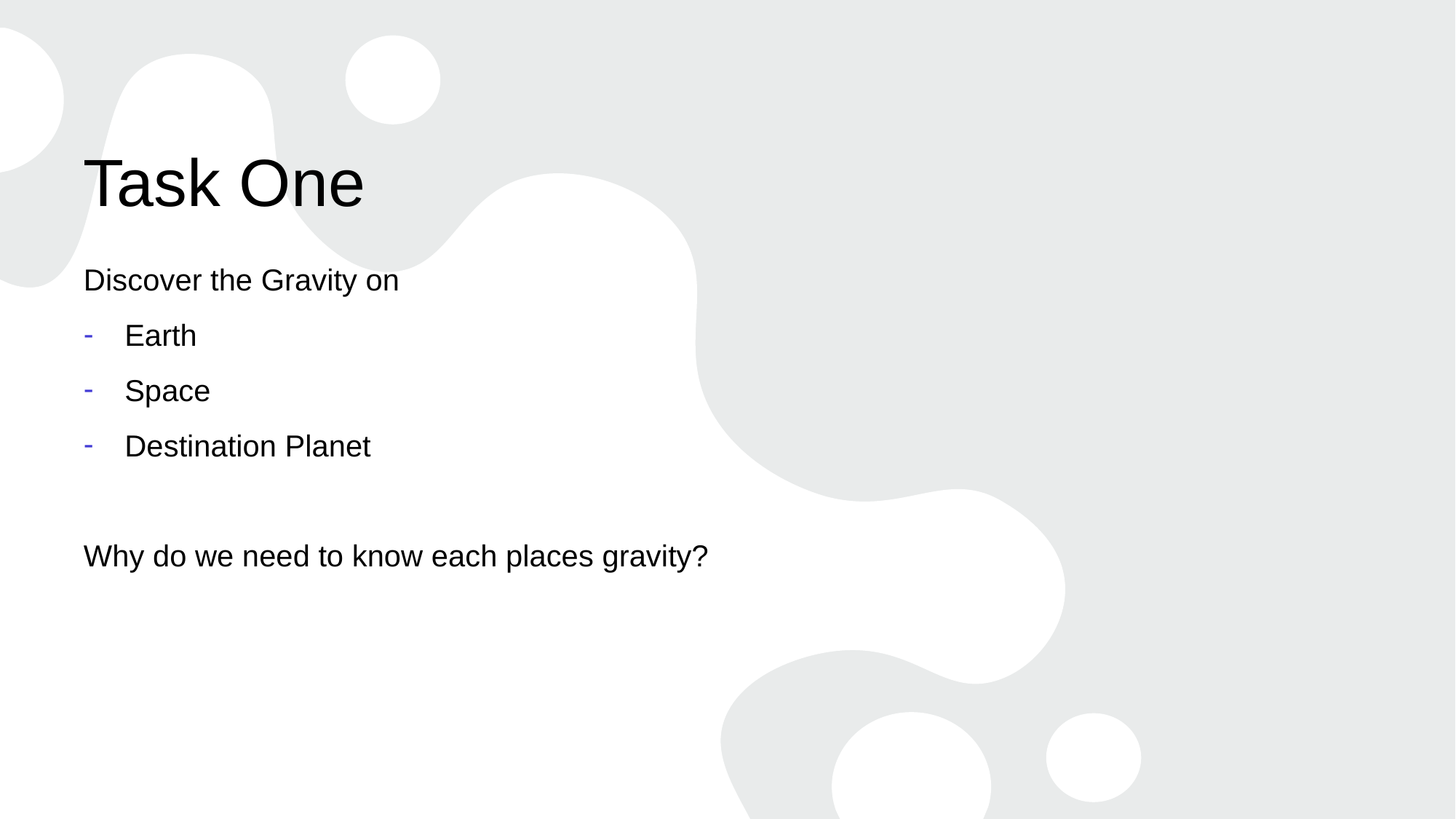

# Task One
Discover the Gravity on
Earth
Space
Destination Planet

Why do we need to know each places gravity?